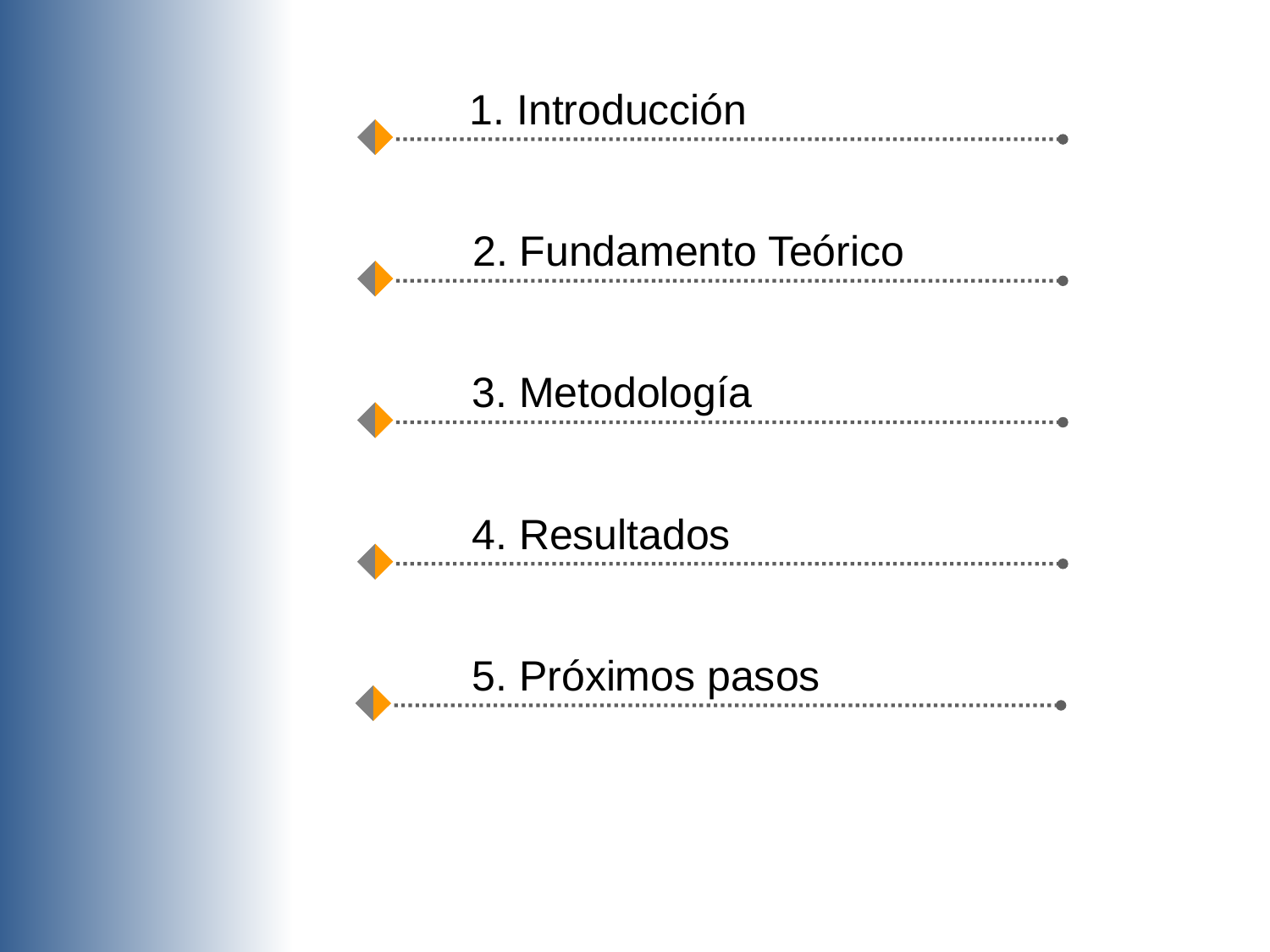

1. Introducción

2. Fundamento Teórico

3. Metodología

4. Resultados

5. Próximos pasos